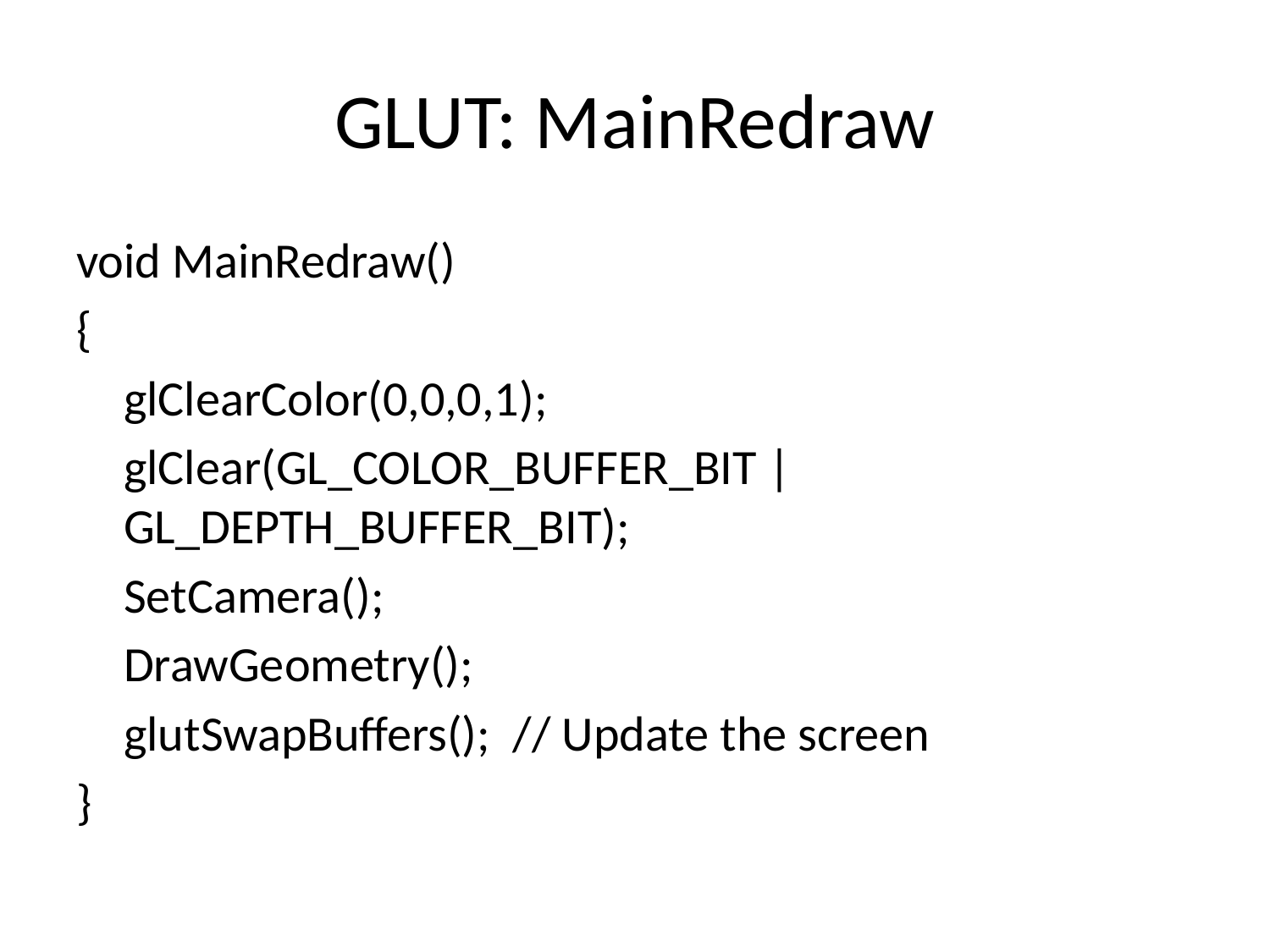

# GLUT: MainRedraw
void MainRedraw()
{
	glClearColor(0,0,0,1);
	glClear(GL_COLOR_BUFFER_BIT | GL_DEPTH_BUFFER_BIT);
	SetCamera();
	DrawGeometry();
	glutSwapBuffers();  // Update the screen
}